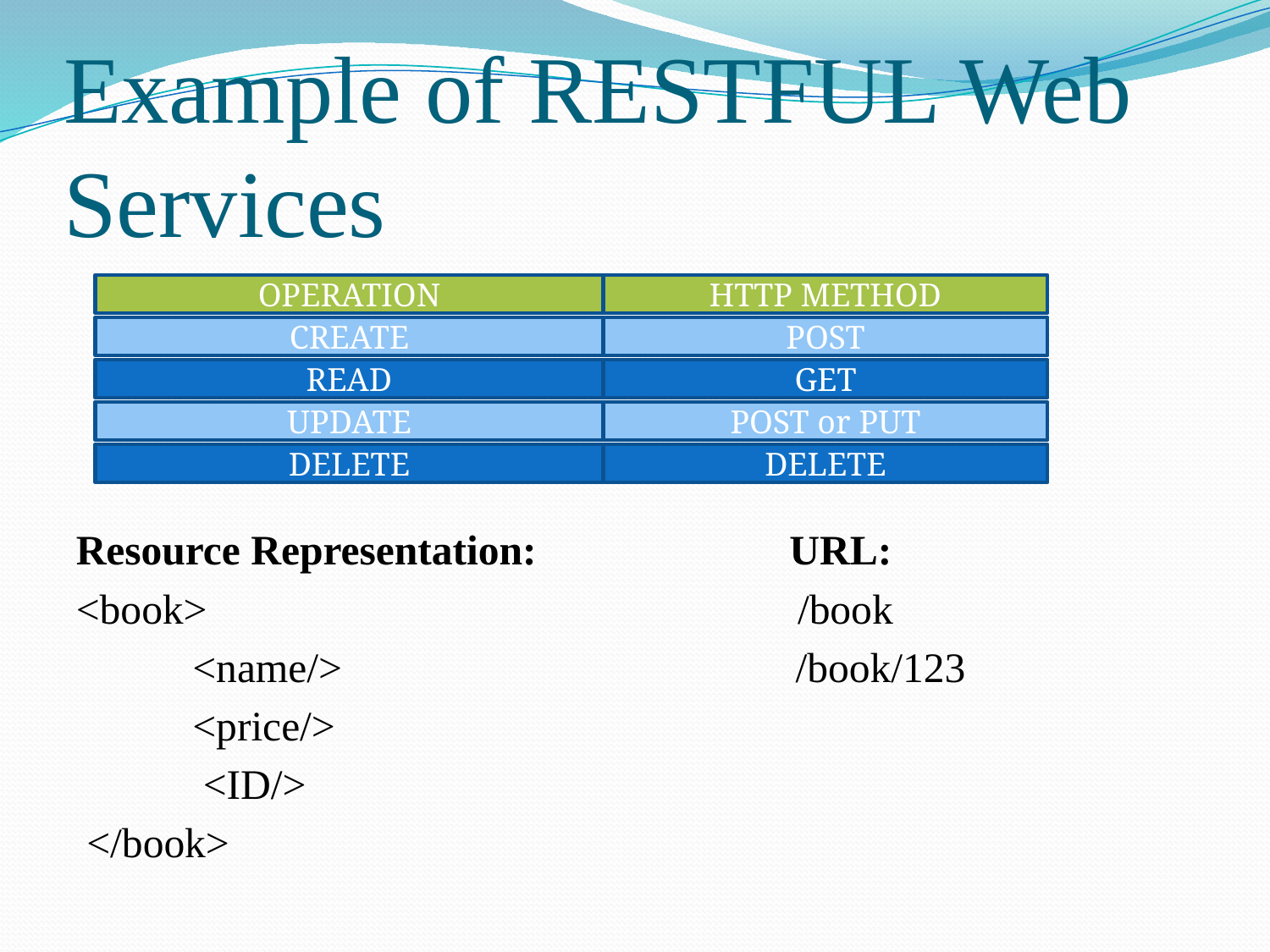

# Example of RESTFUL Web Services

Resource Representation:                        URL:
<book>                                                        /book
           <name/>                                           /book/123
           <price/>
            <ID/>
 </book>

OPERATION
HTTP METHOD
CREATE
POST
READ
GET
UPDATE
POST or PUT
DELETE
DELETE